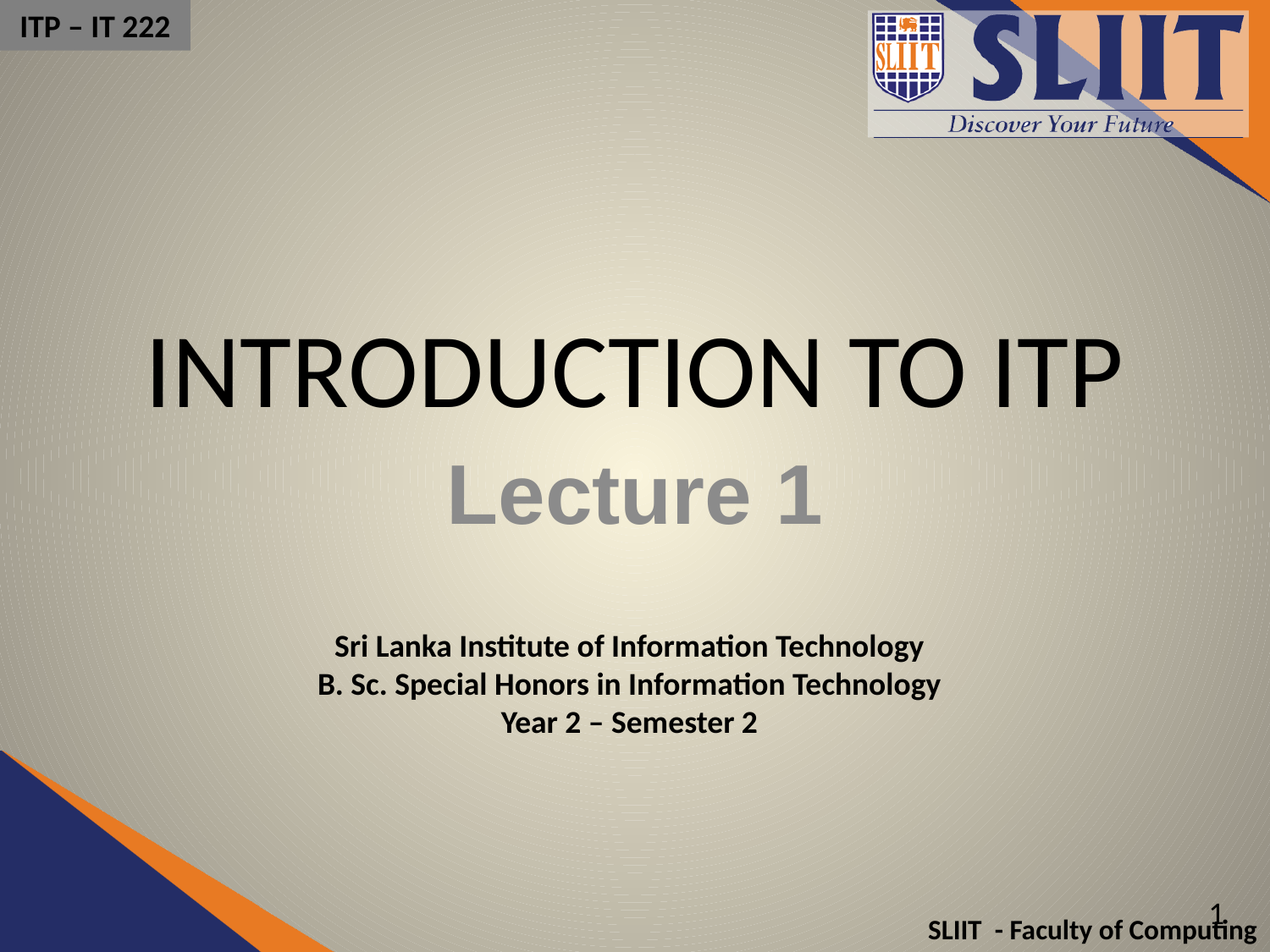

ITP – IT 222
# INTRODUCTION TO ITP
Lecture 1
Sri Lanka Institute of Information Technology
B. Sc. Special Honors in Information Technology
Year 2 – Semester 2
1